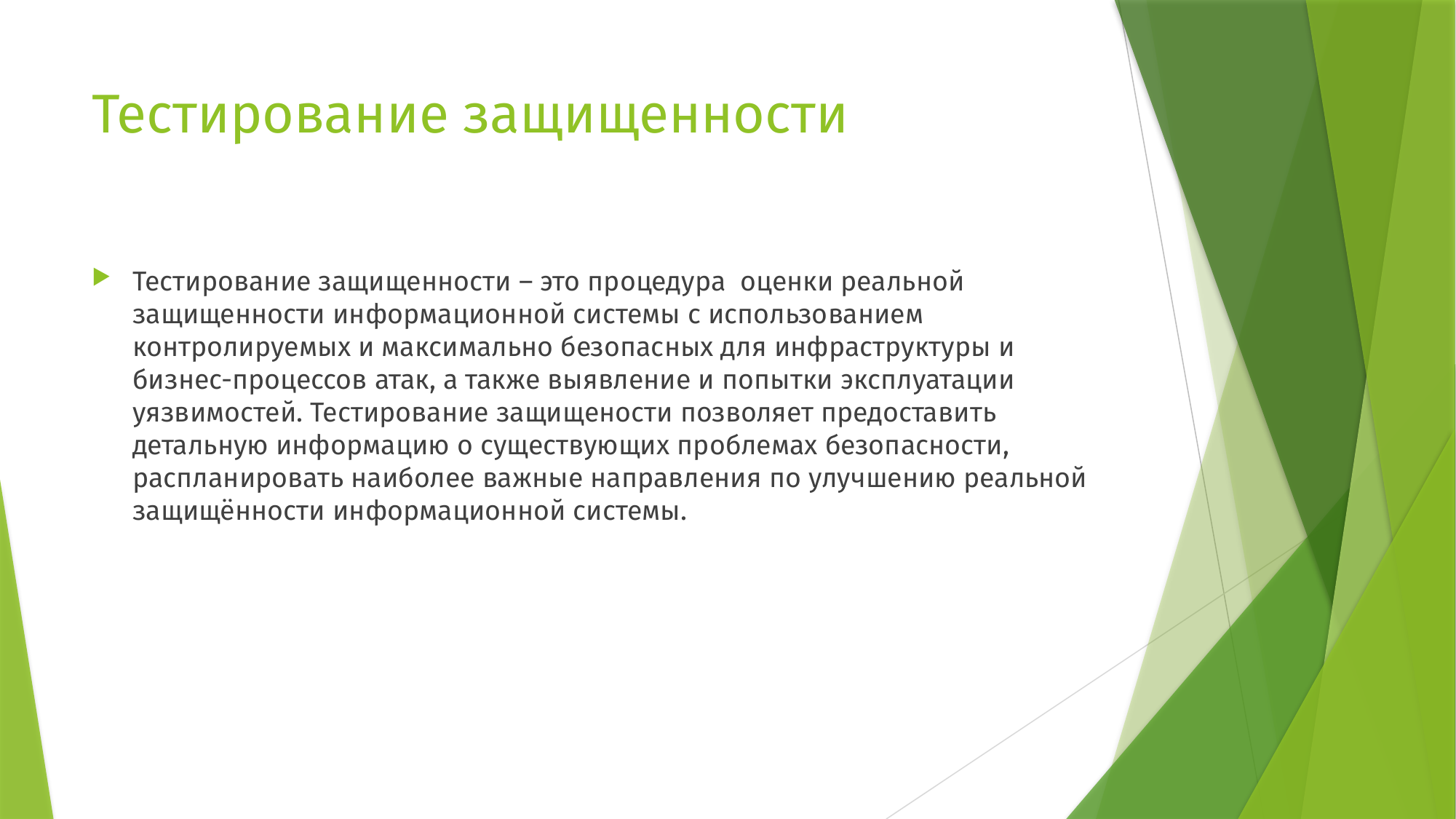

# Тестирование защищенности
Тестирование защищенности – это процедура  оценки реальной защищенности информационной системы с использованием контролируемых и максимально безопасных для инфраструктуры и бизнес-процессов атак, а также выявление и попытки эксплуатации уязвимостей. Тестирование защищености позволяет предоставить детальную информацию о существующих проблемах безопасности, распланировать наиболее важные направления по улучшению реальной защищённости информационной системы.